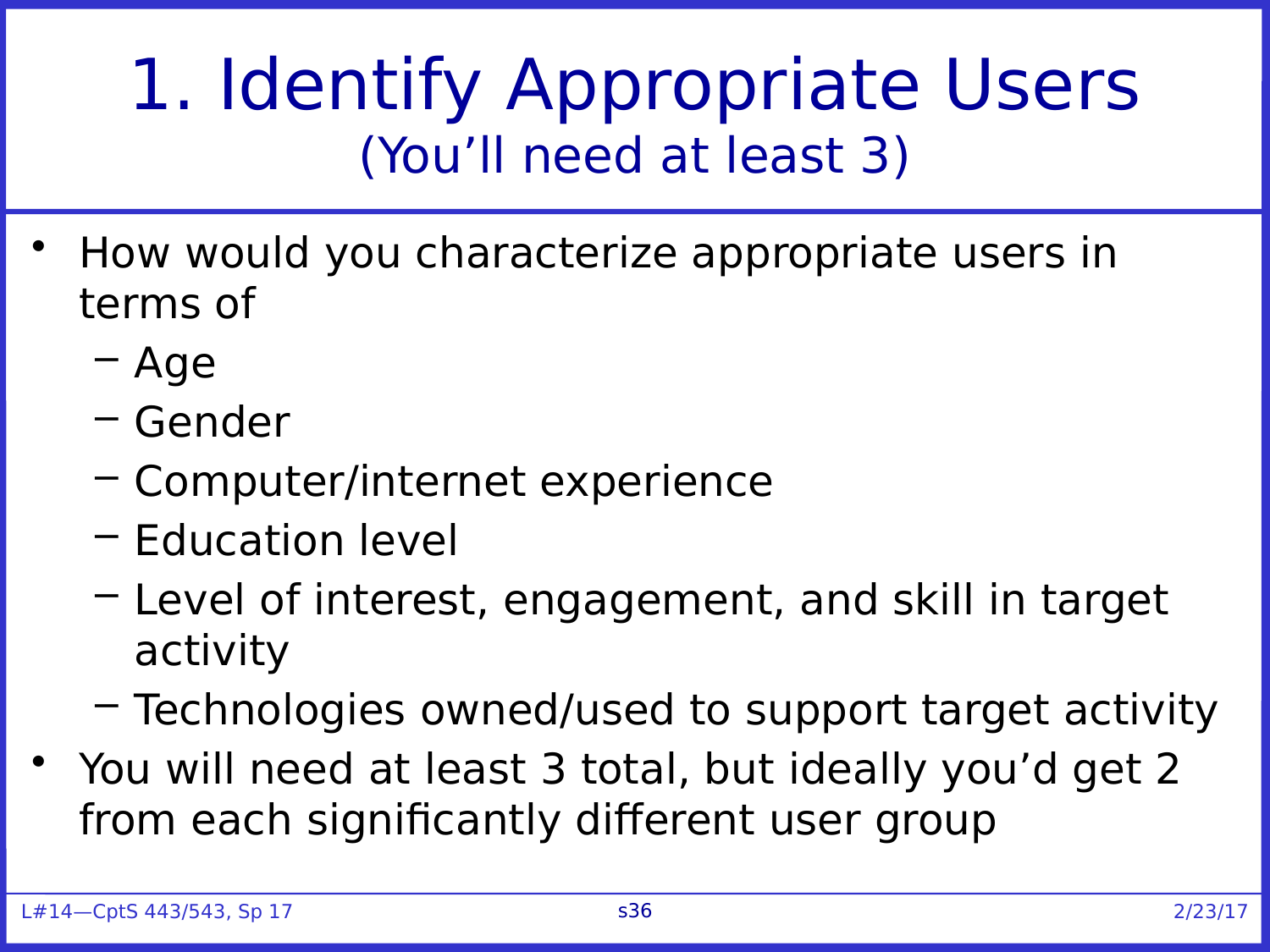

# 1. Identify Appropriate Users (You’ll need at least 3)
How would you characterize appropriate users in terms of
Age
Gender
Computer/internet experience
Education level
Level of interest, engagement, and skill in target activity
Technologies owned/used to support target activity
You will need at least 3 total, but ideally you’d get 2 from each significantly different user group
s36